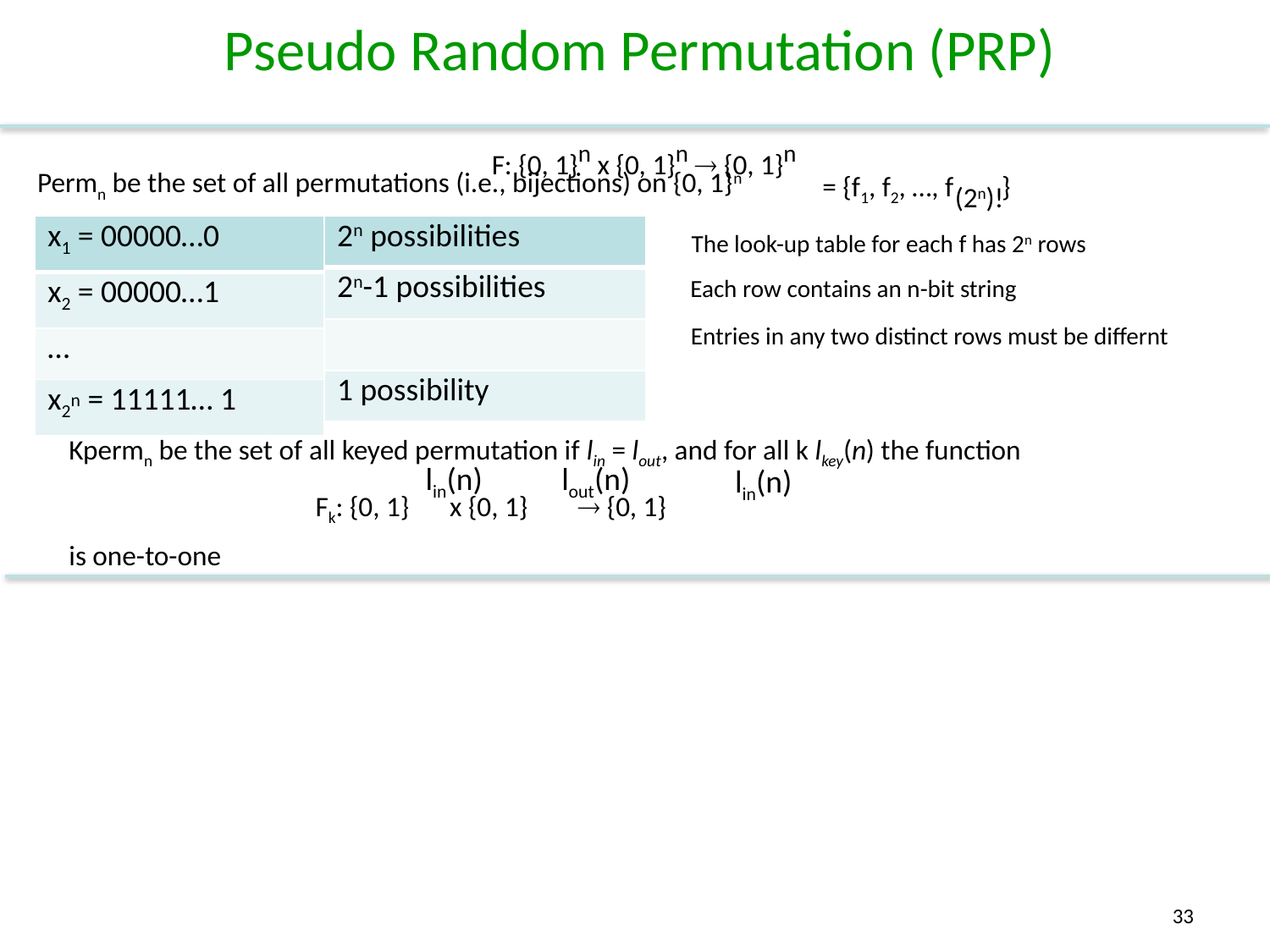

Pseudo Random Permutation (PRP)
F: {0, 1}n x {0, 1}n → {0, 1}n
Permn be the set of all permutations (i.e., bijections) on {0, 1}n
= {f1, f2, …, f        }
(2n)!
| x1 = 00000…0 |
| --- |
| x2 = 00000…1 |
| … |
| x2n = 11111… 1 |
| 2n possibilities |
| --- |
| 2n-1 possibilities |
|  |
| 1 possibility |
The look-up table for each f has 2n rows
Each row contains an n-bit string
Entries in any two distinct rows must be differnt
Kpermn be the set of all keyed permutation if lin = lout, and for all k lkey(n) the function

is one-to-one
lin(n)
lout(n)
lin(n)
Fk: {0, 1}      x {0, 1}      → {0, 1}
33